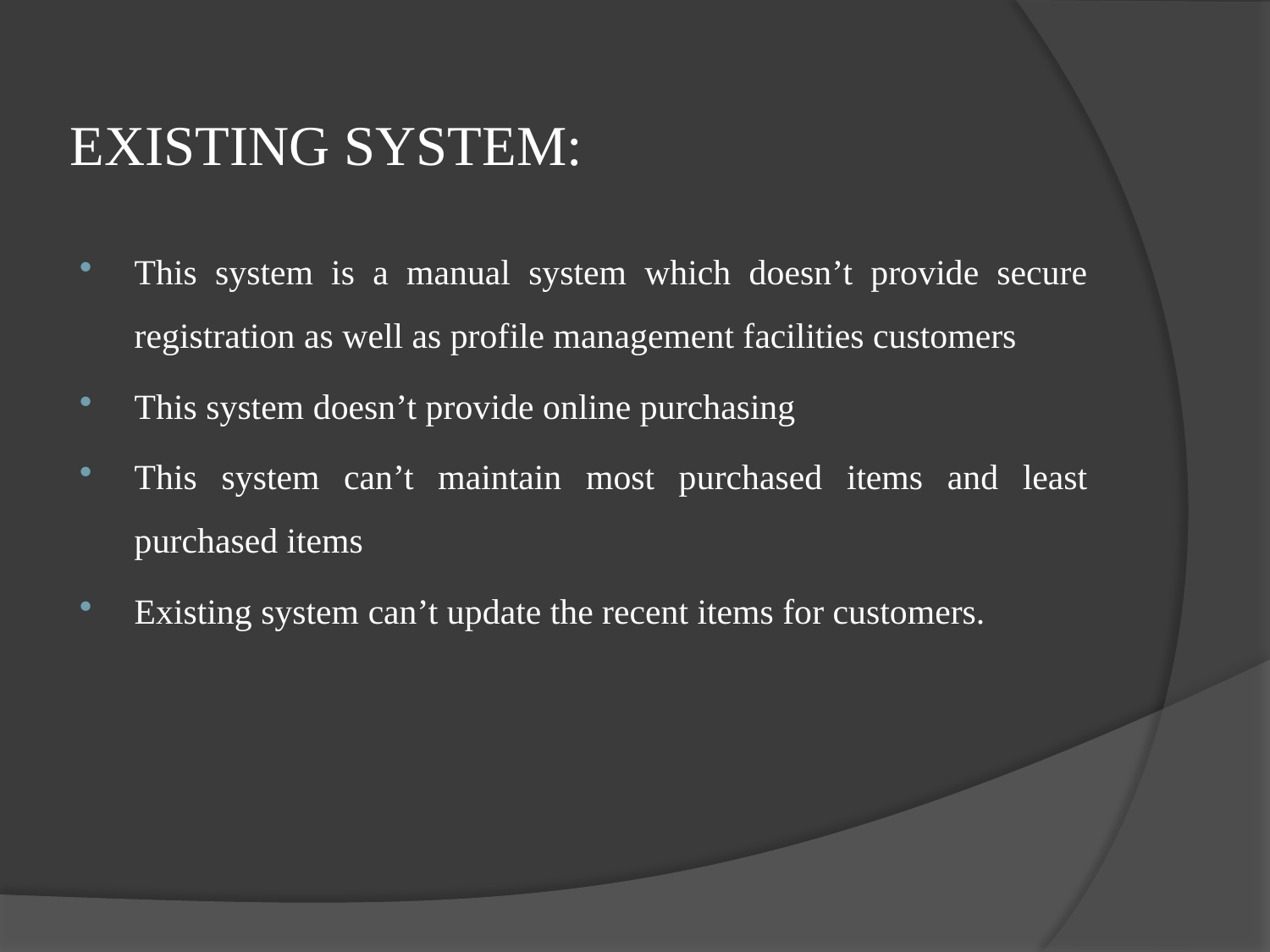

# EXISTING SYSTEM:
This system is a manual system which doesn’t provide secure registration as well as profile management facilities customers
This system doesn’t provide online purchasing
This system can’t maintain most purchased items and least purchased items
Existing system can’t update the recent items for customers.